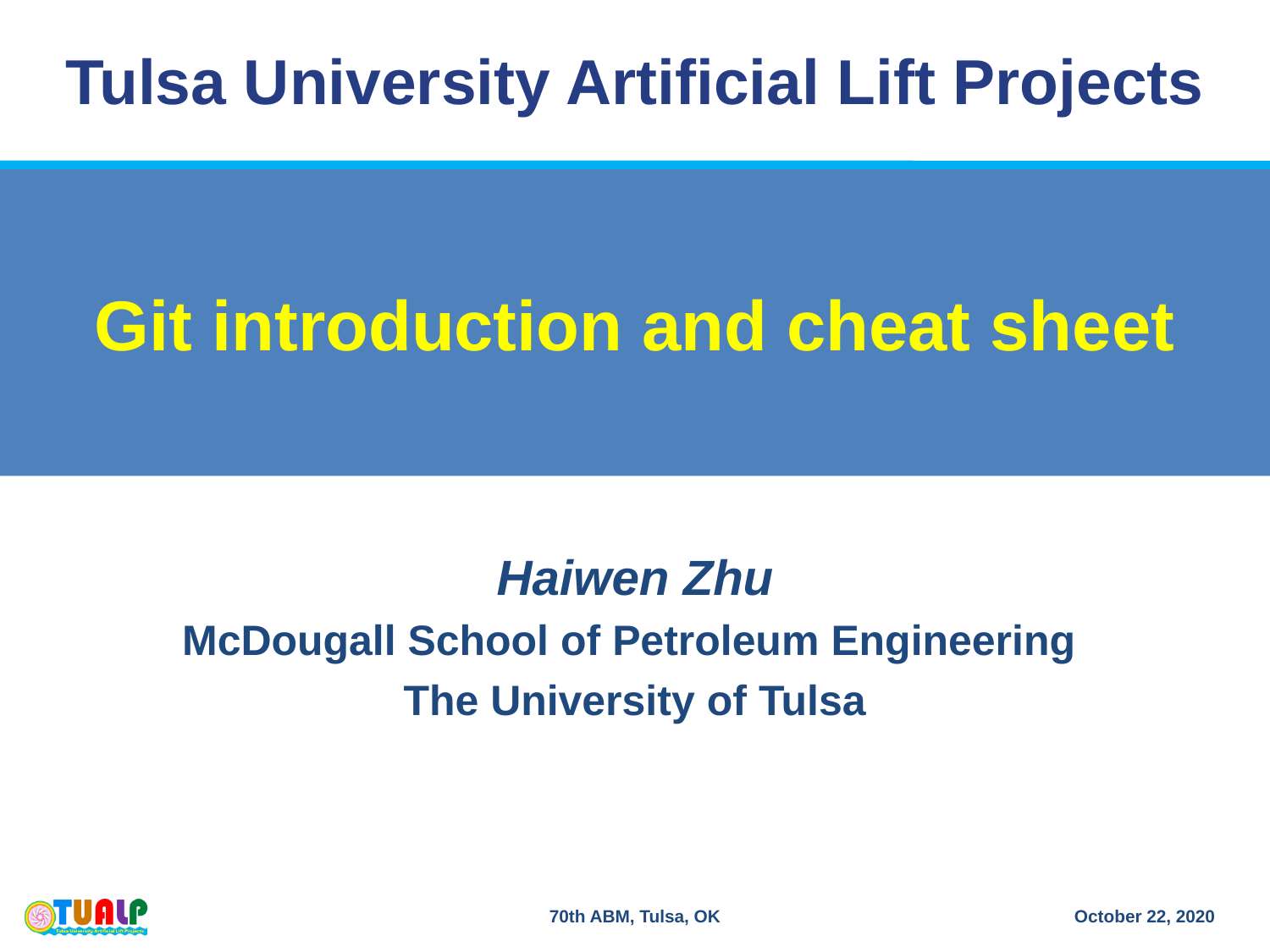

# Git introduction and cheat sheet
Haiwen Zhu
McDougall School of Petroleum Engineering
The University of Tulsa
70th ABM, Tulsa, OK
October 22, 2020